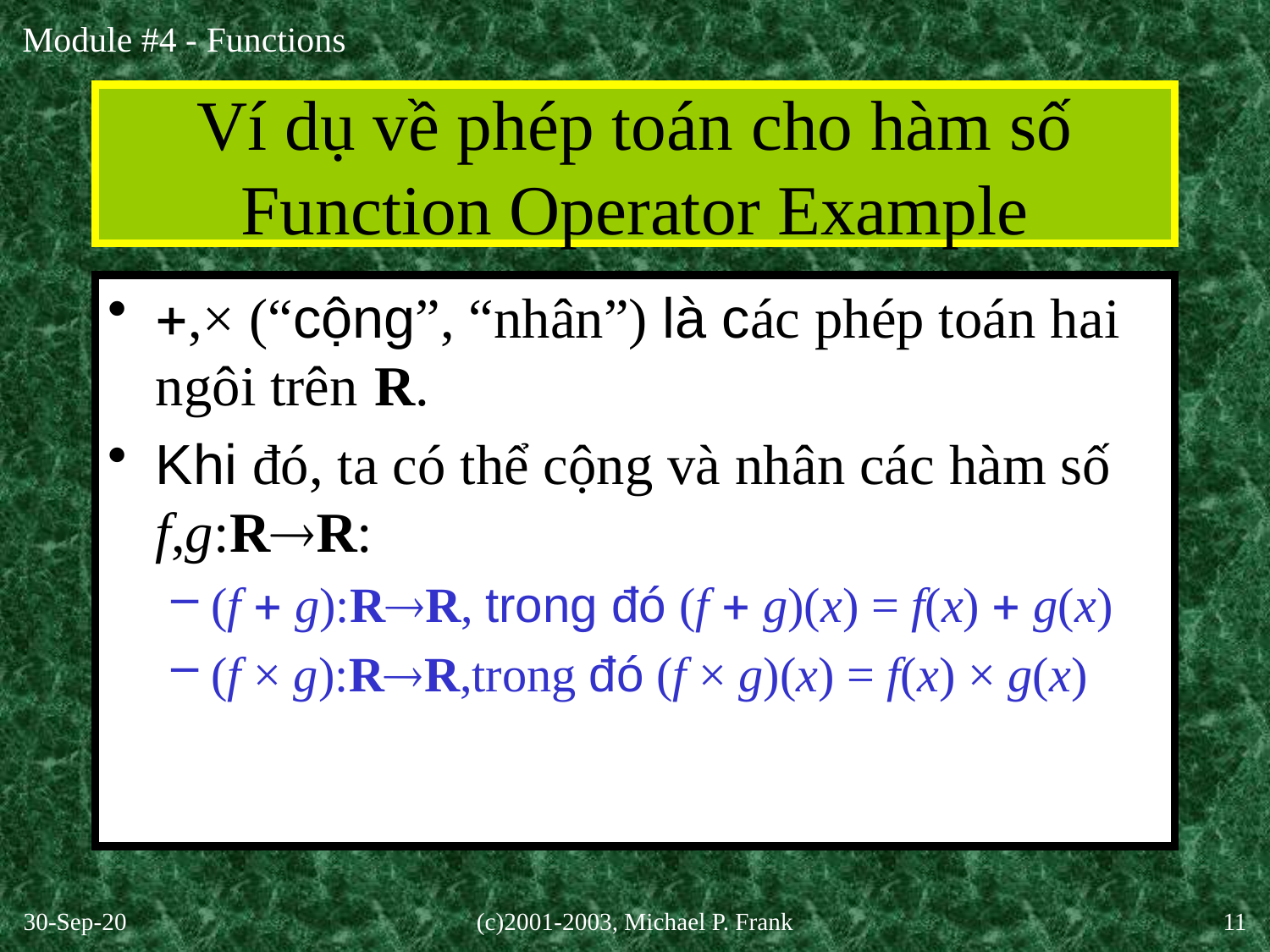

# Ví dụ về phép toán cho hàm số Function Operator Example
+,× (“cộng”, “nhân”) là các phép toán hai ngôi trên R.
Khi đó, ta có thể cộng và nhân các hàm số  f,g:R→R:
(f + g):R→R, trong đó (f + g)(x) = f(x) + g(x)
(f × g):R→R,trong đó (f × g)(x) = f(x) × g(x)
30-Sep-20
(c)2001-2003, Michael P. Frank
11